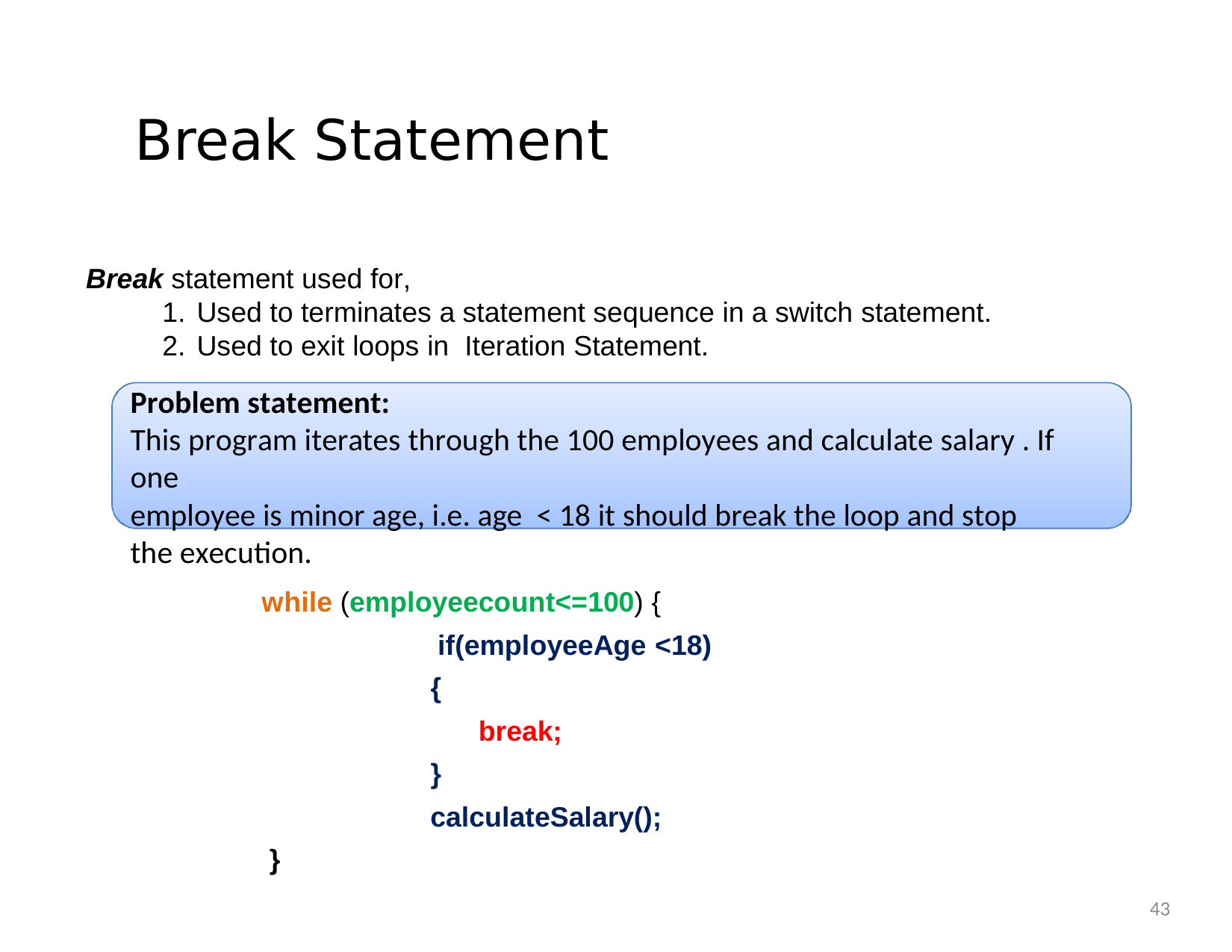

# Break Statement
Break statement used for,
Used to terminates a statement sequence in a switch statement.
Used to exit loops in  Iteration Statement.
Problem statement:
This program iterates through the 100 employees and calculate salary . If one
employee is minor age, i.e. age  < 18 it should break the loop and stop the execution.
while (employeecount<=100) {
if(employeeAge <18)
{
break;
}
calculateSalary();
}

43